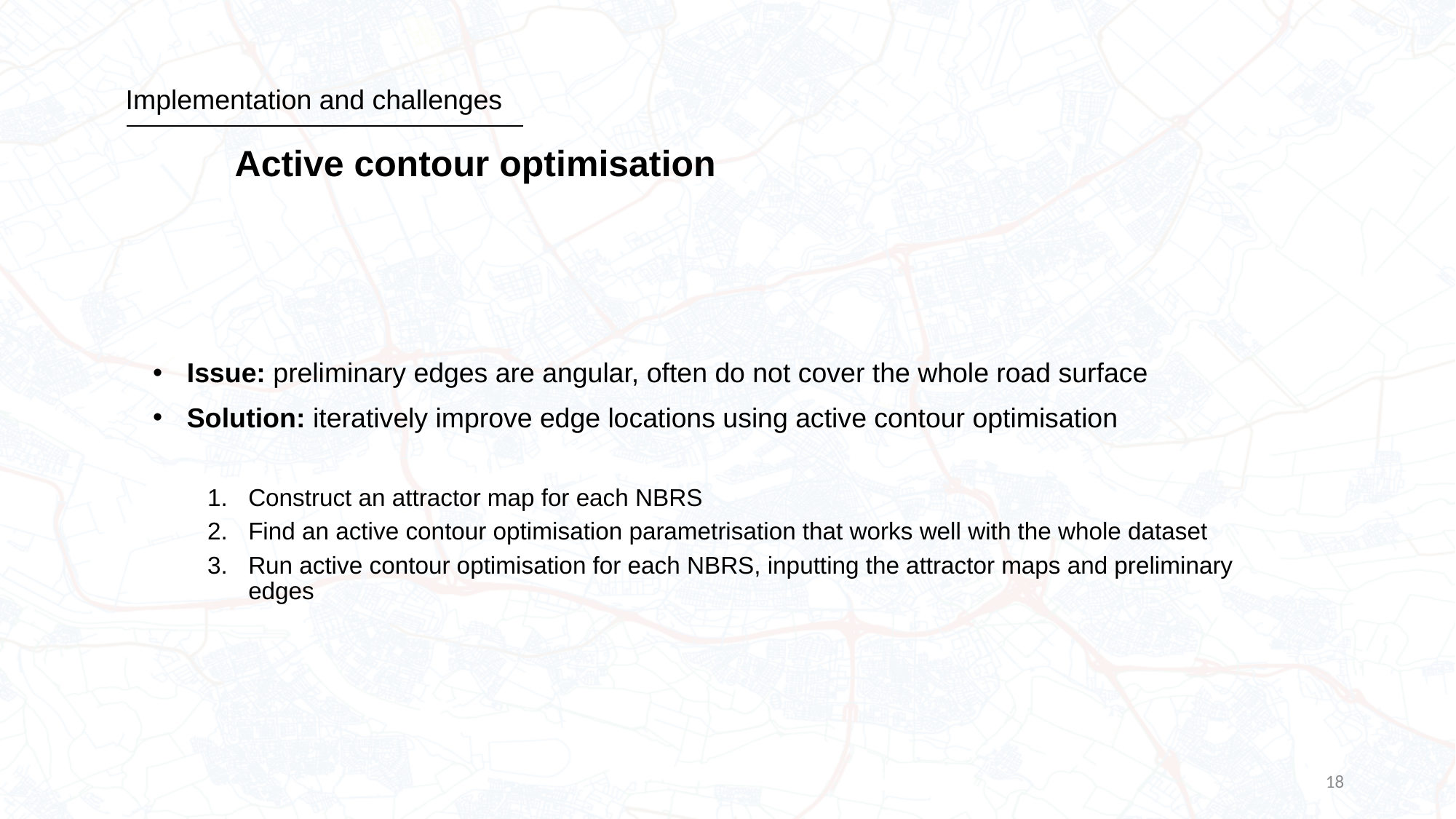

# Implementation and challenges Active contour optimisation
Issue: preliminary edges are angular, often do not cover the whole road surface
Solution: iteratively improve edge locations using active contour optimisation

Construct an attractor map for each NBRS
Find an active contour optimisation parametrisation that works well with the whole dataset
Run active contour optimisation for each NBRS, inputting the attractor maps and preliminary edges

18